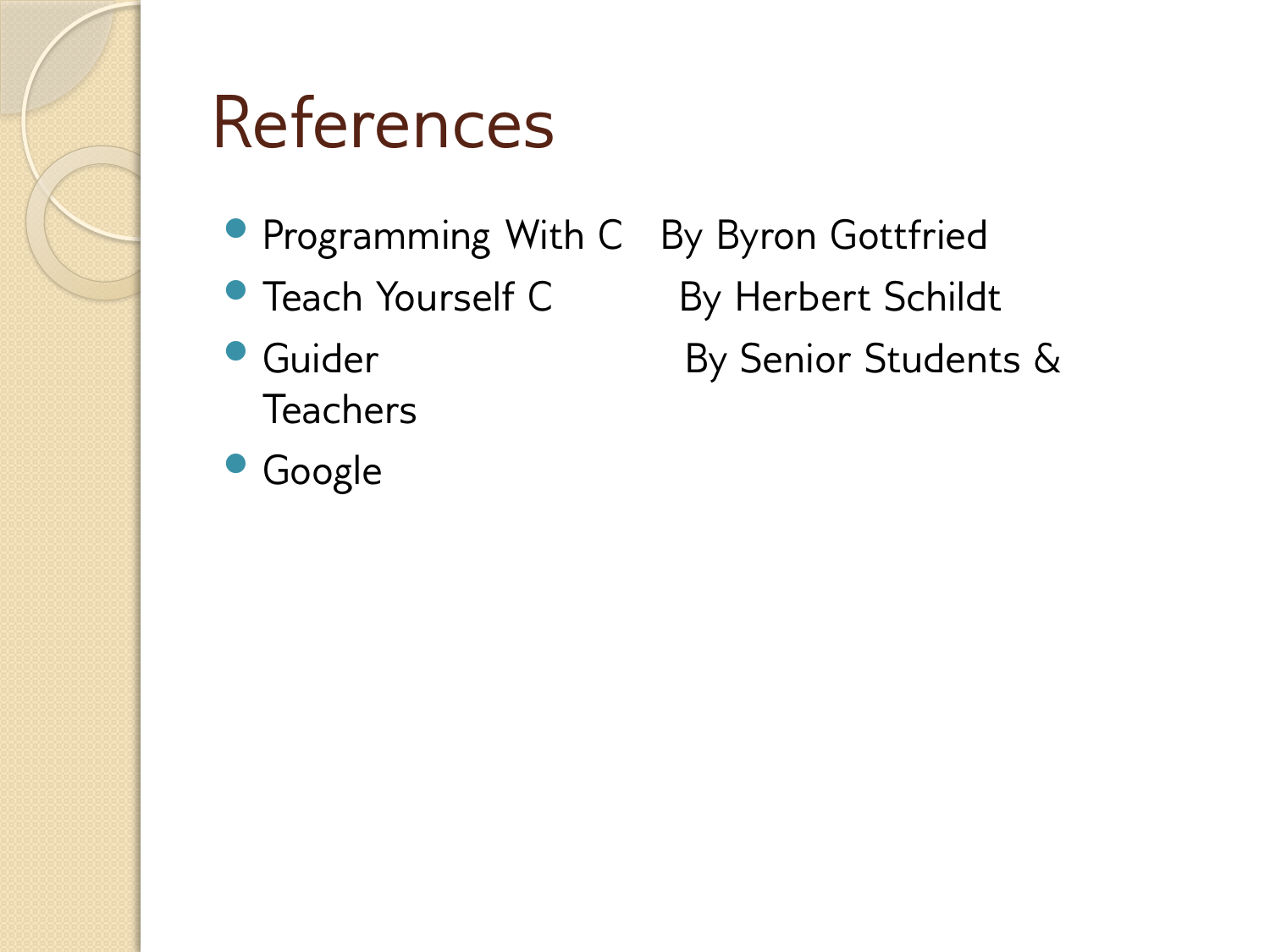

# References
Programming With C   By Byron Gottfried
Teach Yourself C          By Herbert Schildt
Guider                        By Senior Students & Teachers
Google